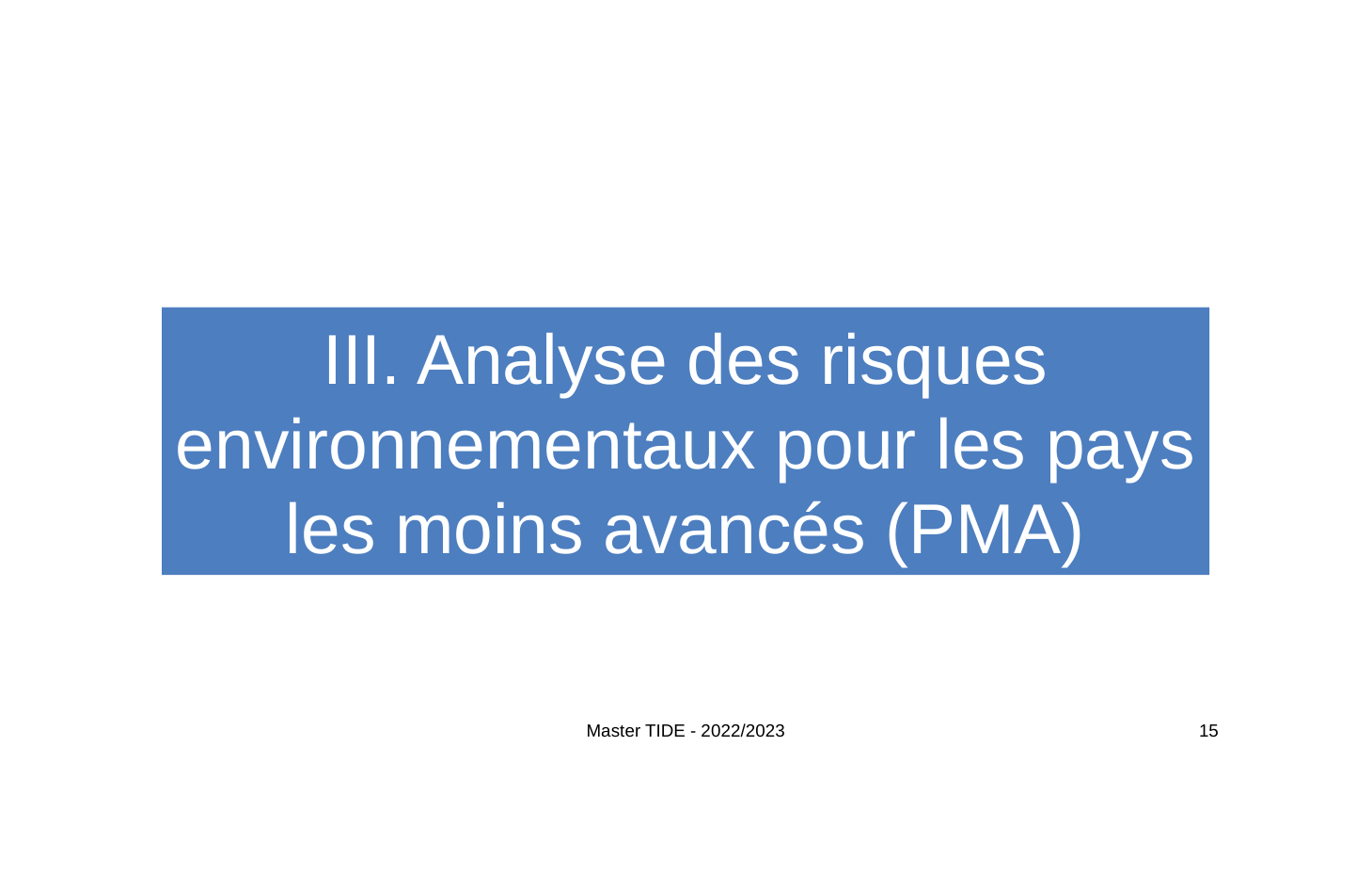

III. Analyse des risques
environnementaux pour les pays
les moins avancés (PMA)
Master TIDE - 2022/2023
15